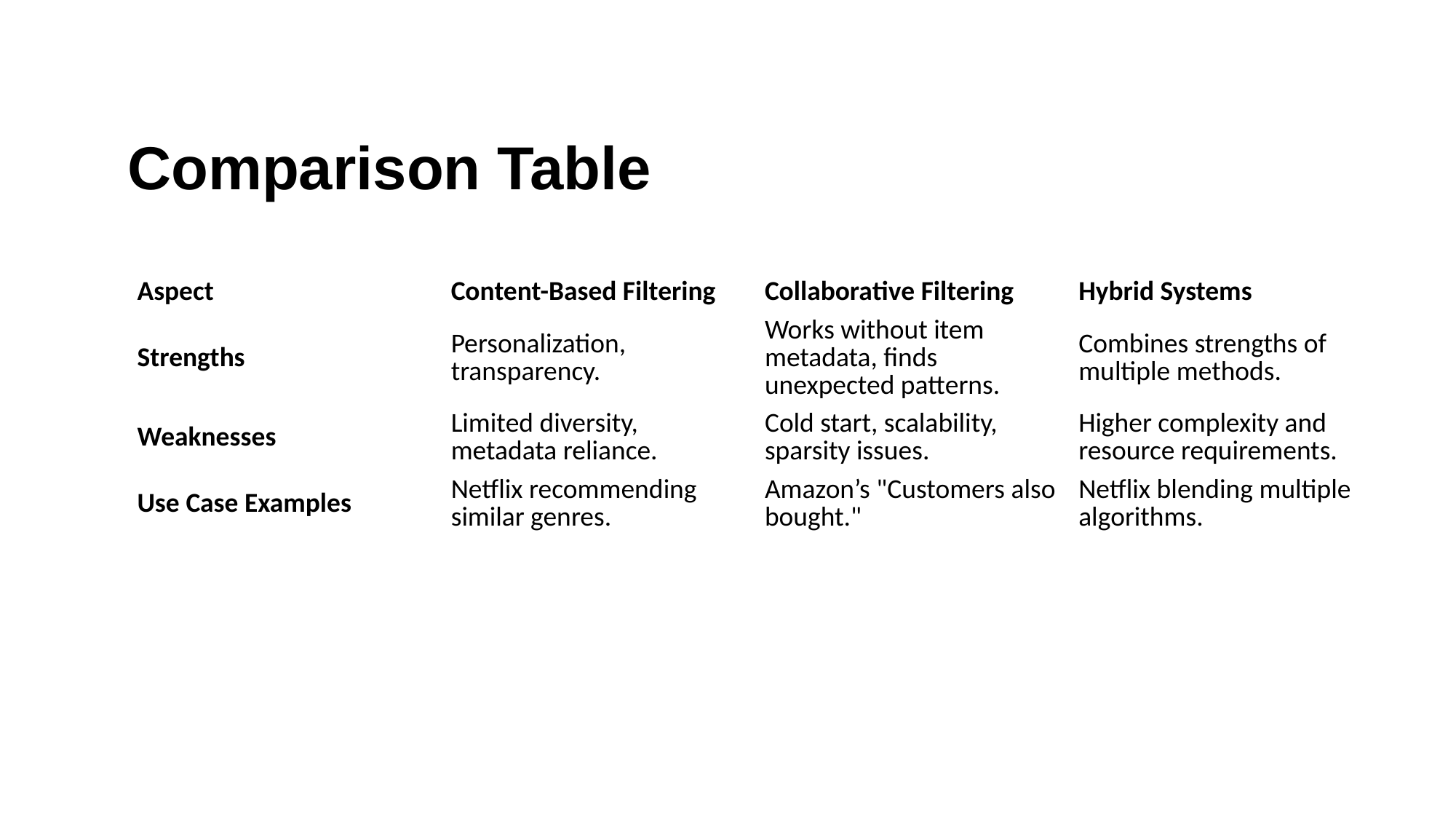

Comparison Table
| Aspect | Content-Based Filtering | Collaborative Filtering | Hybrid Systems |
| --- | --- | --- | --- |
| Strengths | Personalization, transparency. | Works without item metadata, finds unexpected patterns. | Combines strengths of multiple methods. |
| Weaknesses | Limited diversity, metadata reliance. | Cold start, scalability, sparsity issues. | Higher complexity and resource requirements. |
| Use Case Examples | Netflix recommending similar genres. | Amazon’s "Customers also bought." | Netflix blending multiple algorithms. |